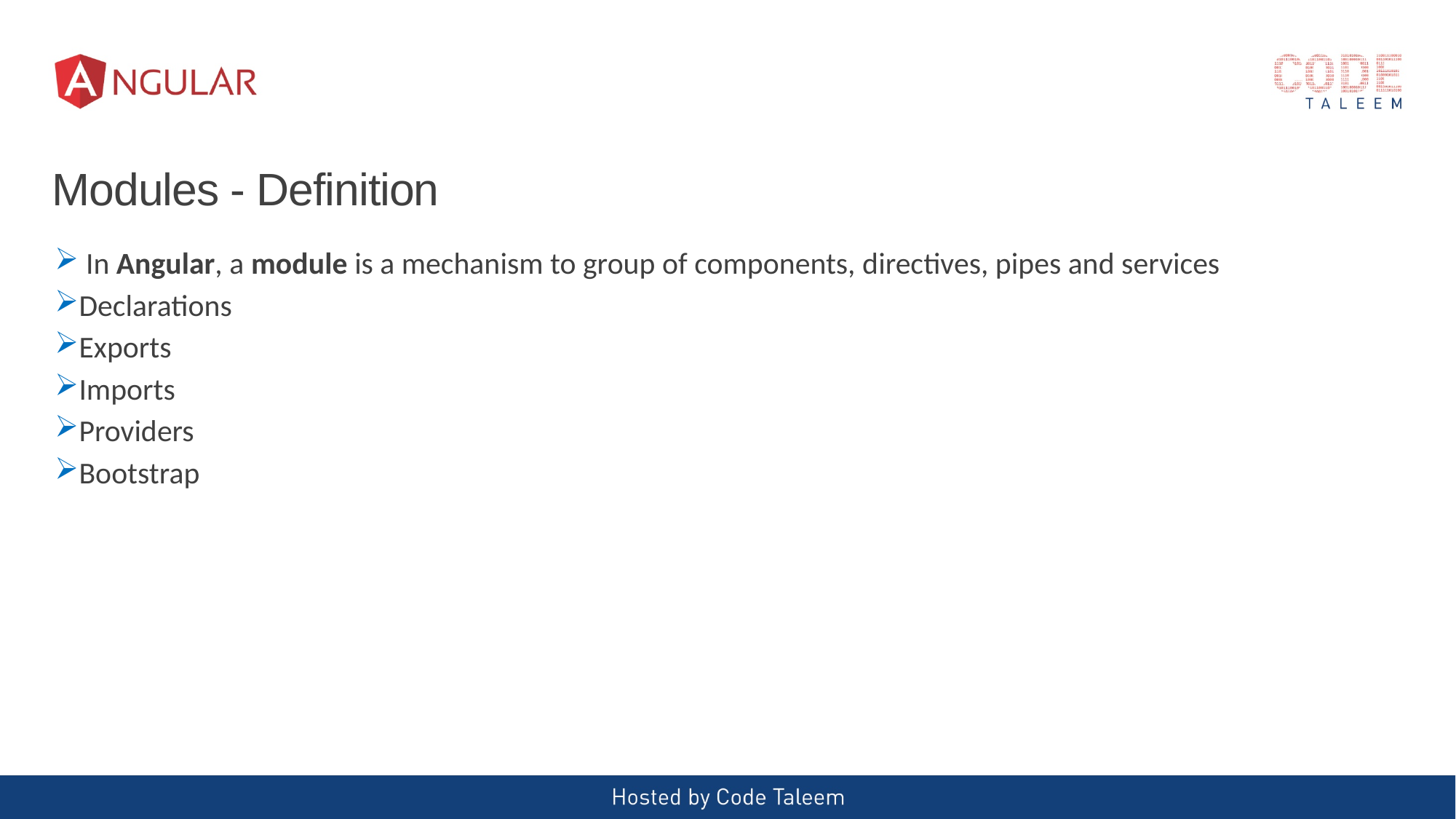

# Modules - Definition
 In Angular, a module is a mechanism to group of components, directives, pipes and services
Declarations
Exports
Imports
Providers
Bootstrap